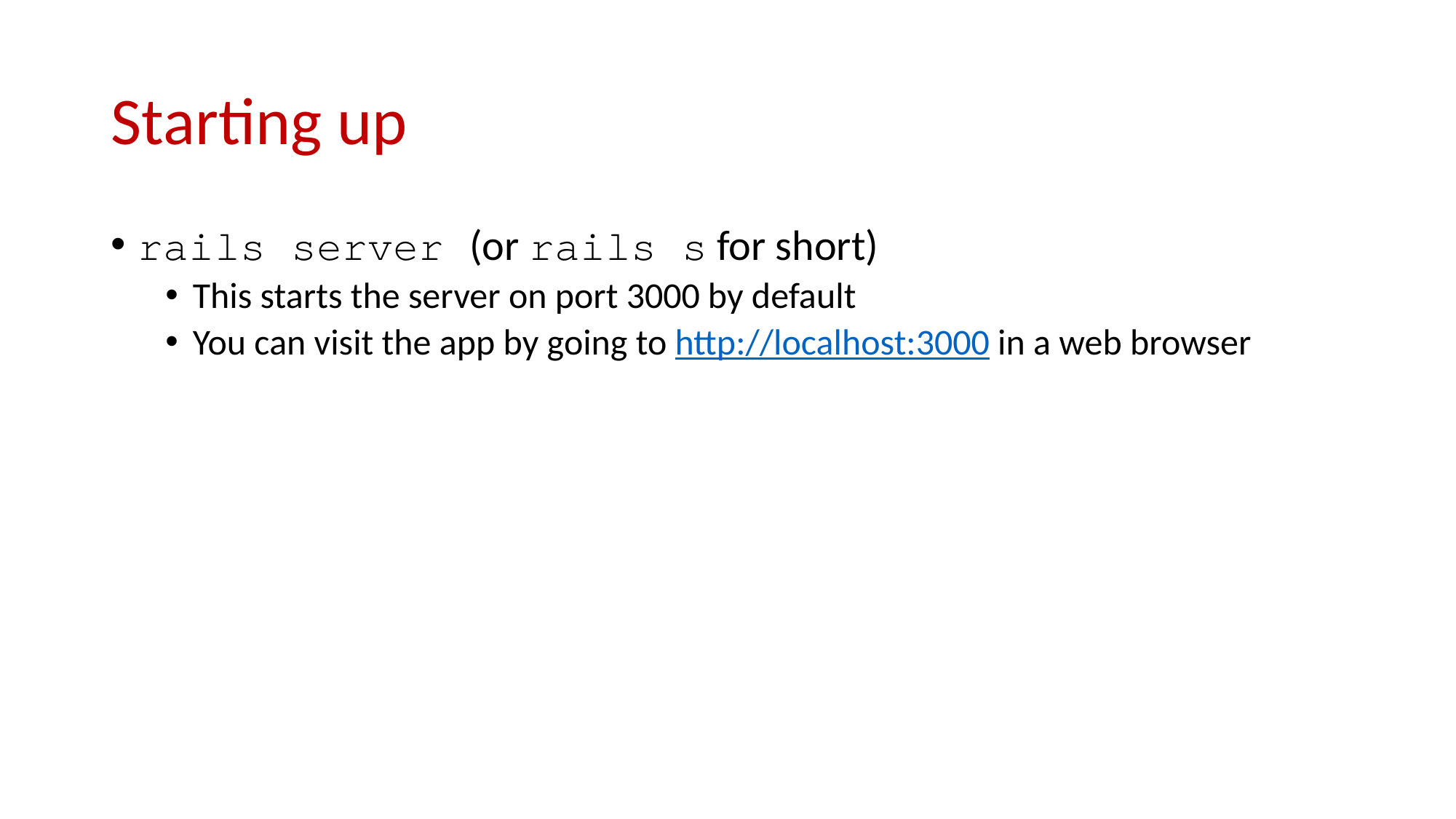

# Starting up
rails server (or rails s for short)
This starts the server on port 3000 by default
You can visit the app by going to http://localhost:3000 in a web browser